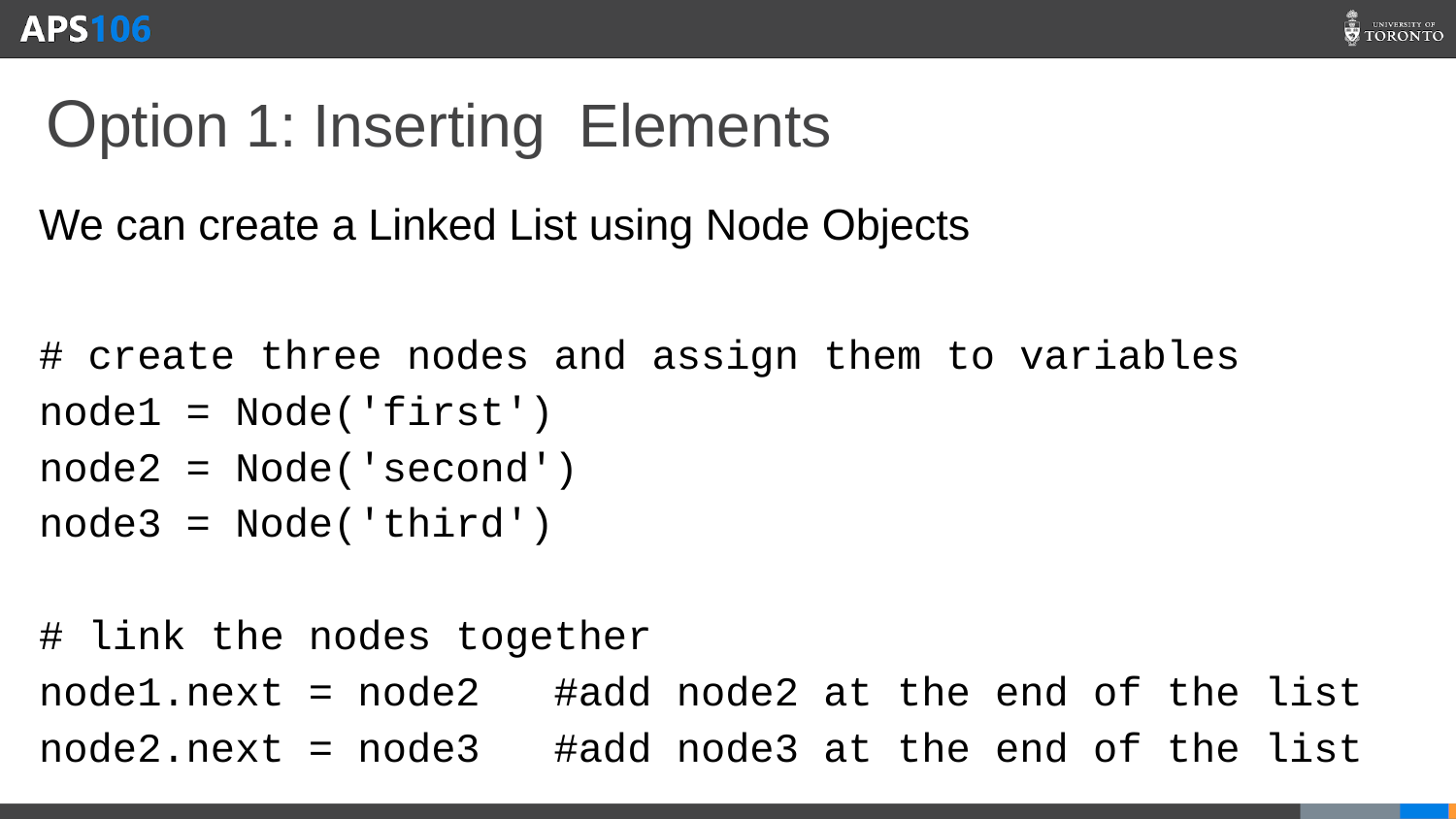

# Option 1: Inserting  Elements
We can create a Linked List using Node Objects

# create three nodes and assign them to variables
node1 = Node('first')
node2 = Node('second')
node3 = Node('third')

# link the nodes together
node1.next = node2   #add node2 at the end of the list
node2.next = node3   #add node3 at the end of the list